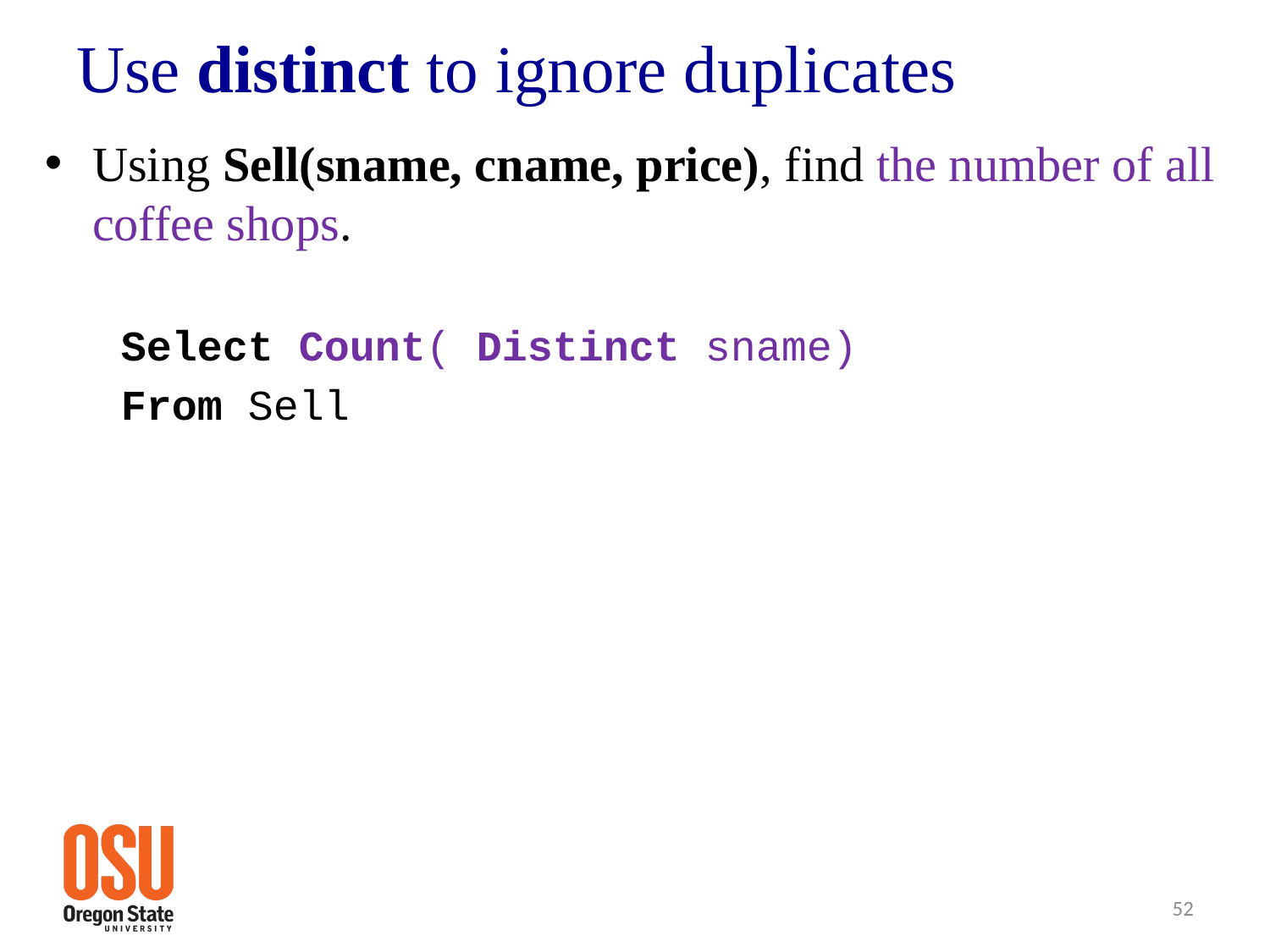

# Use distinct to ignore duplicates
Using Sell(sname, cname, price), find the number of all coffee shops.

   Select Count( Distinct sname)
   From Sell
52